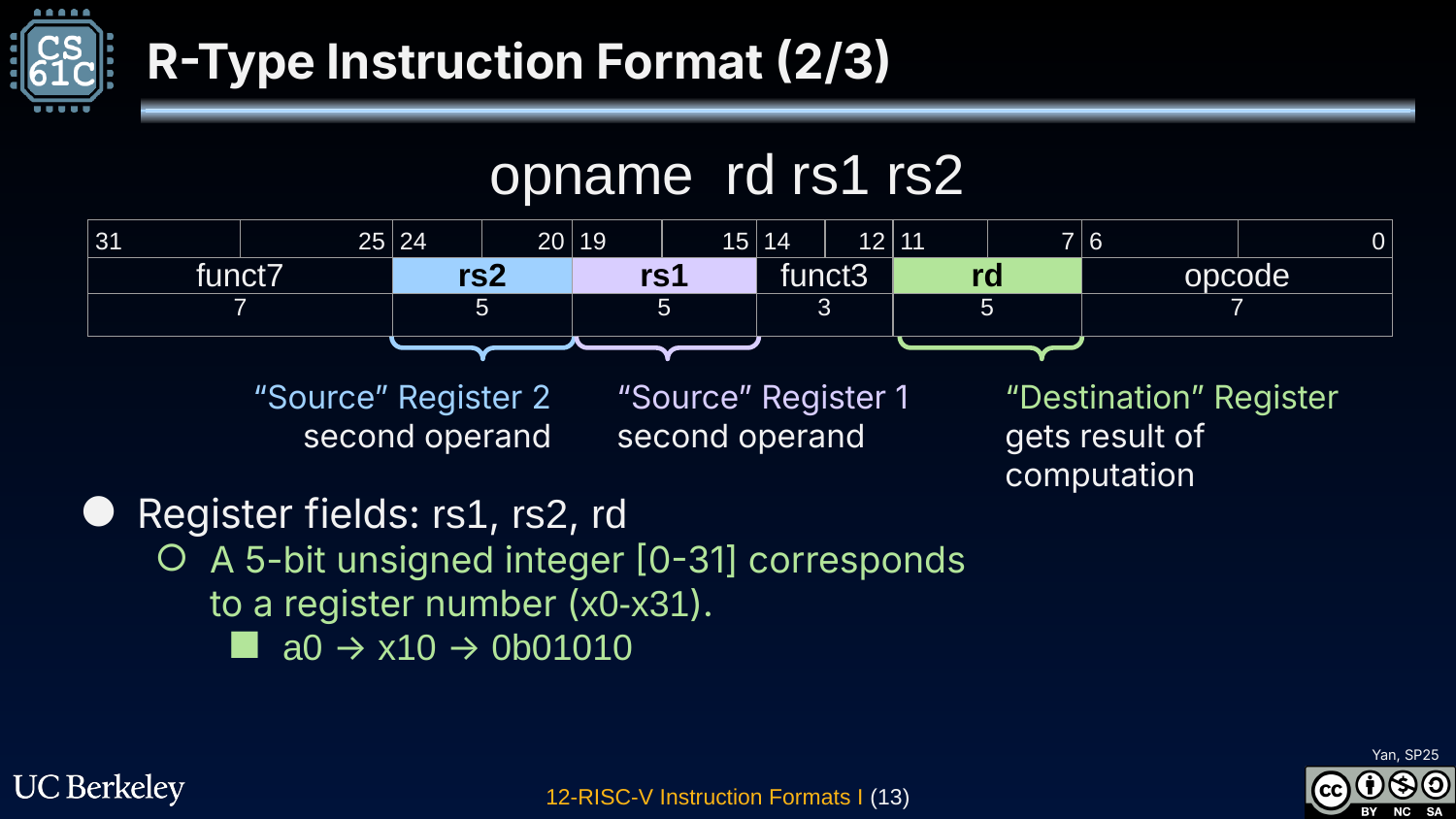

# R-Type Instruction Format (2/3)
opname  rd rs1 rs2
| 31 | 25 | 24 | 20 | 19 | 15 | 14 | 12 | 11 | 7 | 6 | 0 |
| --- | --- | --- | --- | --- | --- | --- | --- | --- | --- | --- | --- |
| funct7 |  | rs2 |  | rs1 |  | funct3 |  | rd |  | opcode |  |
| 7 |  | 5 |  | 5 |  | 3 |  | 5 |  | 7 |  |

“Source” Register 2
second operand

“Source” Register 1
second operand

“Destination” Register
gets result of computation
Register fields: rs1, rs2, rd
A 5-bit unsigned integer [0-31] corresponds to a register number (x0-x31).
a0 → x10 → 0b01010